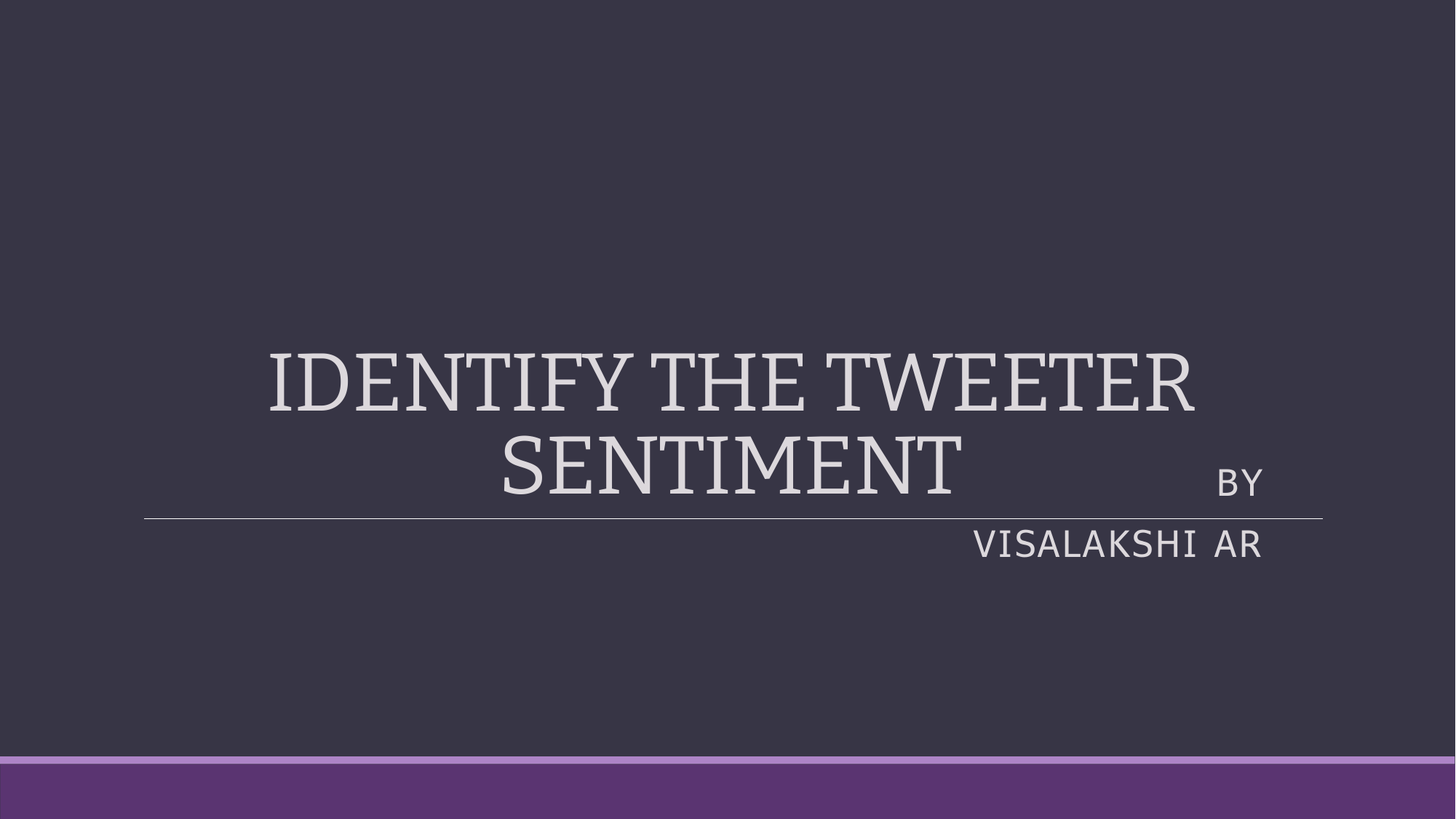

# IDENTIFY THE TWEETER SENTIMENT
BY
vISALAKSHI AR